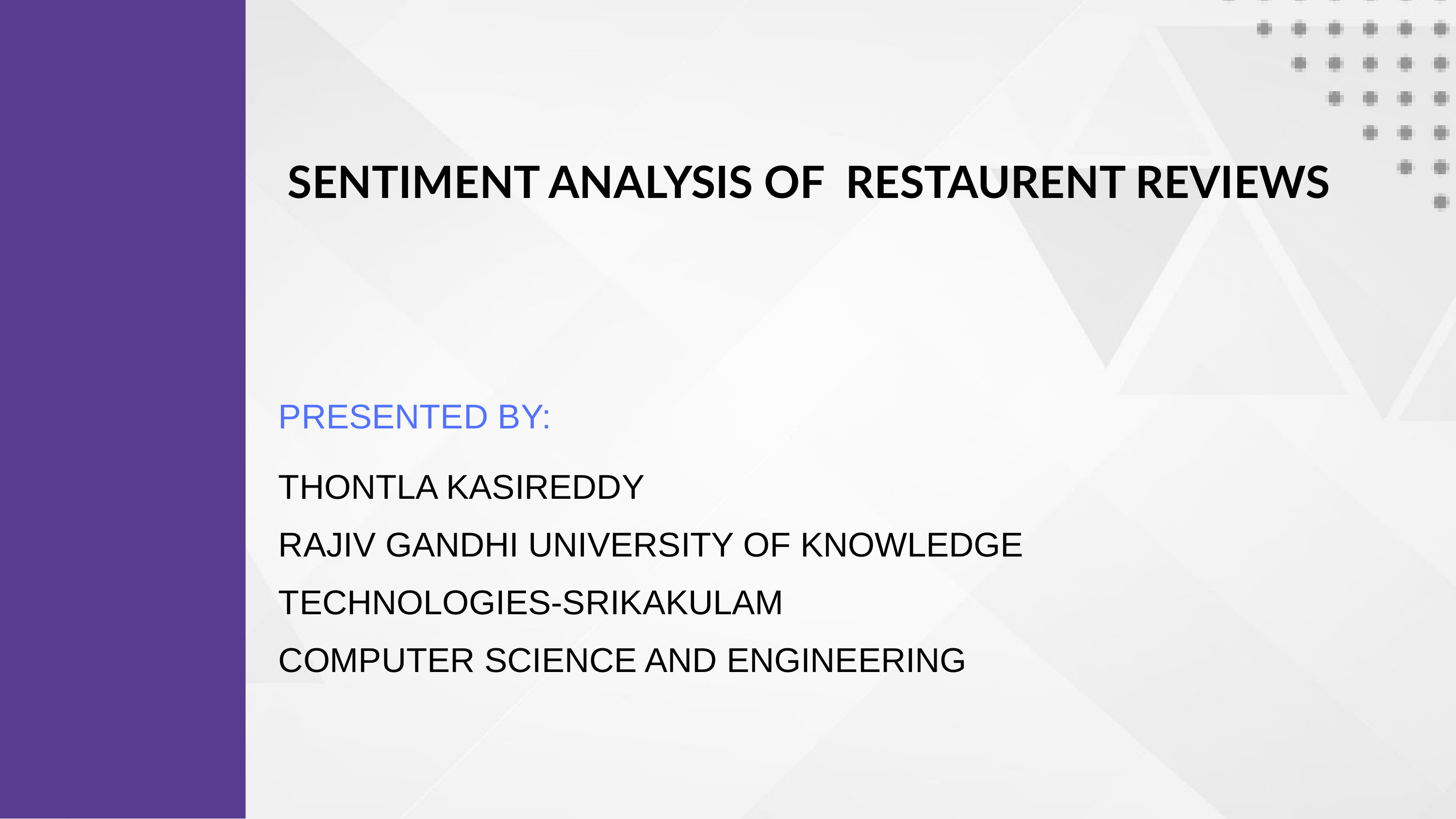

SENTIMENT ANALYSIS OF  RESTAURENT REVIEWS
PRESENTED BY:
THONTLA KASIREDDY
RAJIV GANDHI UNIVERSITY OF KNOWLEDGE TECHNOLOGIES-SRIKAKULAM
COMPUTER SCIENCE AND ENGINEERING